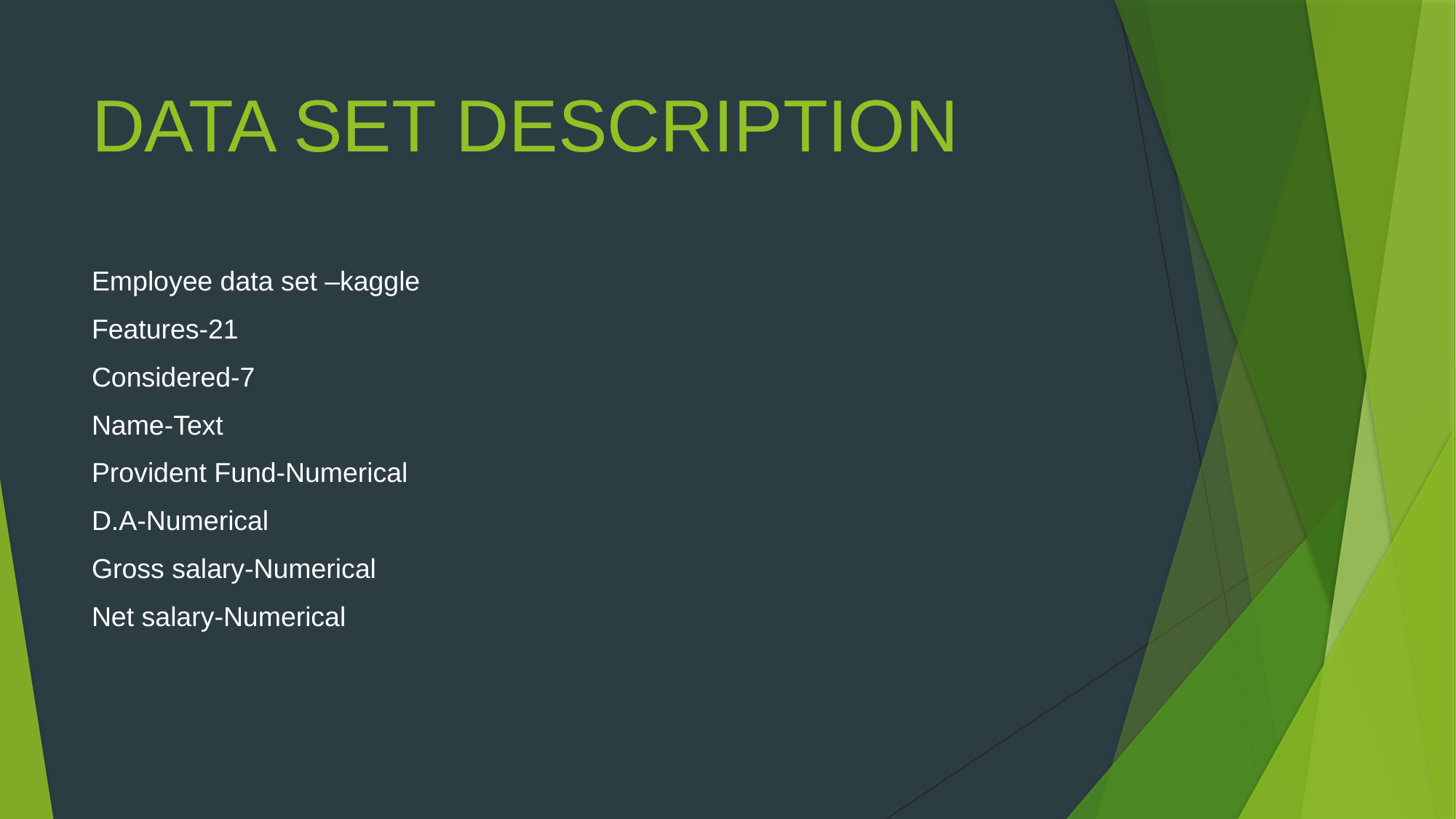

# DATA SET DESCRIPTION
Employee data set –kaggle
Features-21
Considered-7
Name-Text
Provident Fund-Numerical
D.A-Numerical
Gross salary-Numerical
Net salary-Numerical